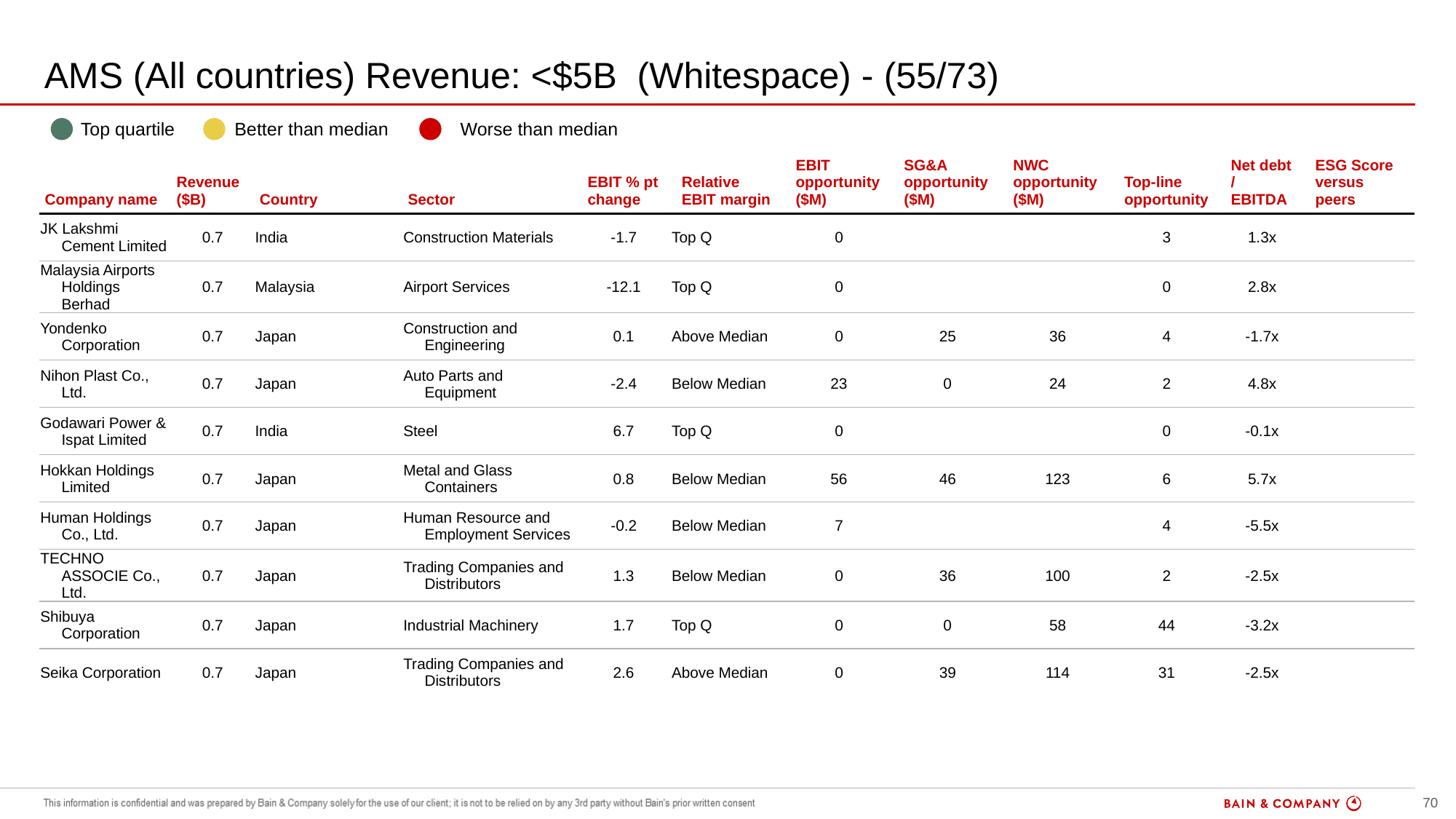

# AMS (All countries) Revenue: <$5B  (Whitespace) - (55/73)
|  | Top quartile |  | Better than median |  | Worse than median |
| --- | --- | --- | --- | --- | --- |
| Company name | Revenue ($B) | Country | Sector | EBIT % pt change | Relative EBIT margin | EBIT opportunity ($M) | SG&A opportunity ($M) | NWC opportunity ($M) | Top-line opportunity | Net debt / EBITDA | ESG Score versus peers |
| --- | --- | --- | --- | --- | --- | --- | --- | --- | --- | --- | --- |
| JK Lakshmi Cement Limited | 0.7 | India | Construction Materials | -1.7 | Top Q | 0 |  |  | 3 | 1.3x |  |
| Malaysia Airports Holdings Berhad | 0.7 | Malaysia | Airport Services | -12.1 | Top Q | 0 |  |  | 0 | 2.8x |  |
| Yondenko Corporation | 0.7 | Japan | Construction and Engineering | 0.1 | Above Median | 0 | 25 | 36 | 4 | -1.7x |  |
| Nihon Plast Co., Ltd. | 0.7 | Japan | Auto Parts and Equipment | -2.4 | Below Median | 23 | 0 | 24 | 2 | 4.8x |  |
| Godawari Power & Ispat Limited | 0.7 | India | Steel | 6.7 | Top Q | 0 |  |  | 0 | -0.1x |  |
| Hokkan Holdings Limited | 0.7 | Japan | Metal and Glass Containers | 0.8 | Below Median | 56 | 46 | 123 | 6 | 5.7x |  |
| Human Holdings Co., Ltd. | 0.7 | Japan | Human Resource and Employment Services | -0.2 | Below Median | 7 |  |  | 4 | -5.5x |  |
| TECHNO ASSOCIE Co., Ltd. | 0.7 | Japan | Trading Companies and Distributors | 1.3 | Below Median | 0 | 36 | 100 | 2 | -2.5x |  |
| Shibuya Corporation | 0.7 | Japan | Industrial Machinery | 1.7 | Top Q | 0 | 0 | 58 | 44 | -3.2x |  |
| Seika Corporation | 0.7 | Japan | Trading Companies and Distributors | 2.6 | Above Median | 0 | 39 | 114 | 31 | -2.5x |  |